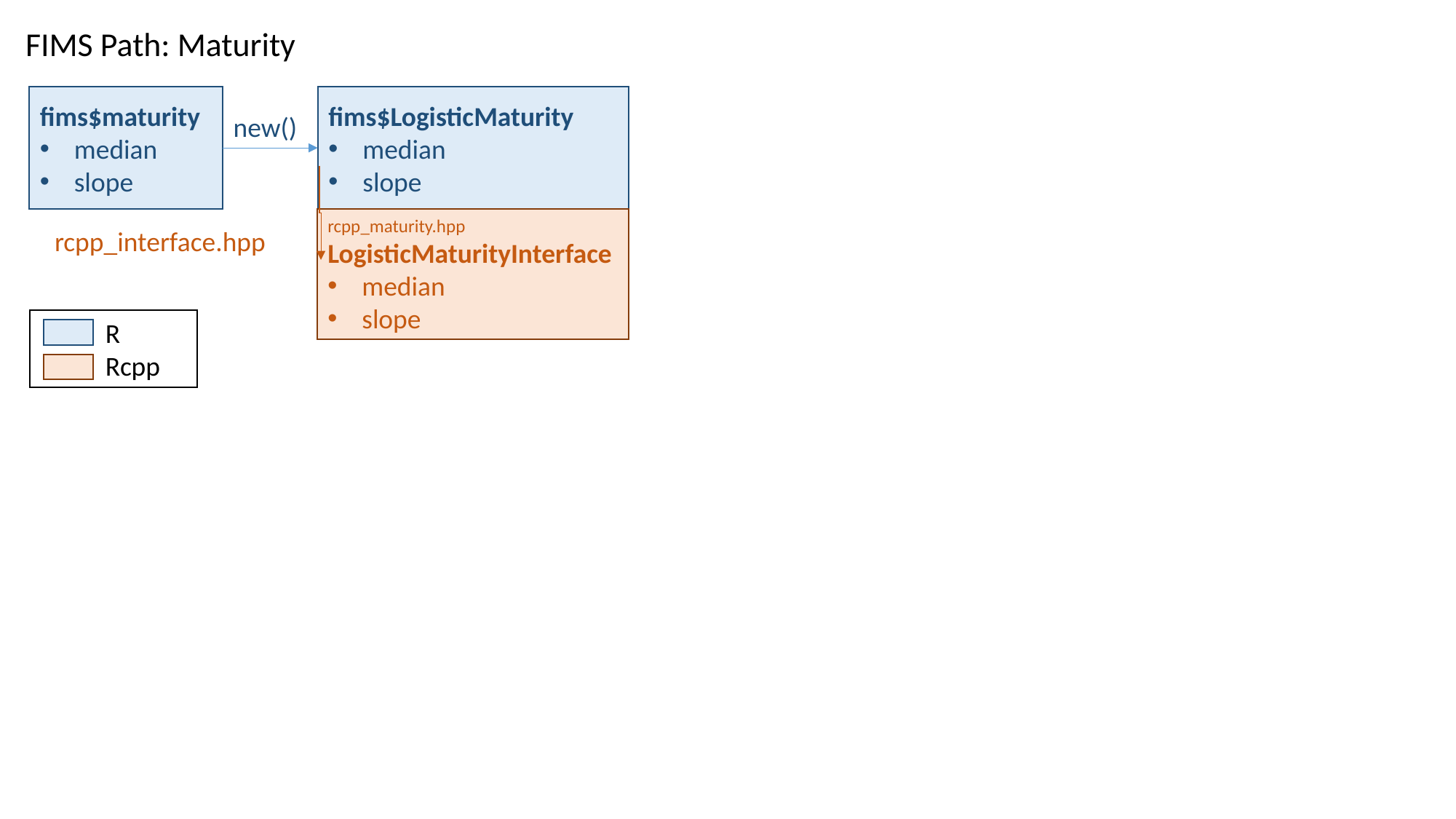

FIMS Path: Maturity
fims$maturity
median
slope
fims$LogisticMaturity
median
slope
new()
rcpp_maturity.hpp
LogisticMaturityInterface
median
slope
rcpp_interface.hpp

R
Rcpp